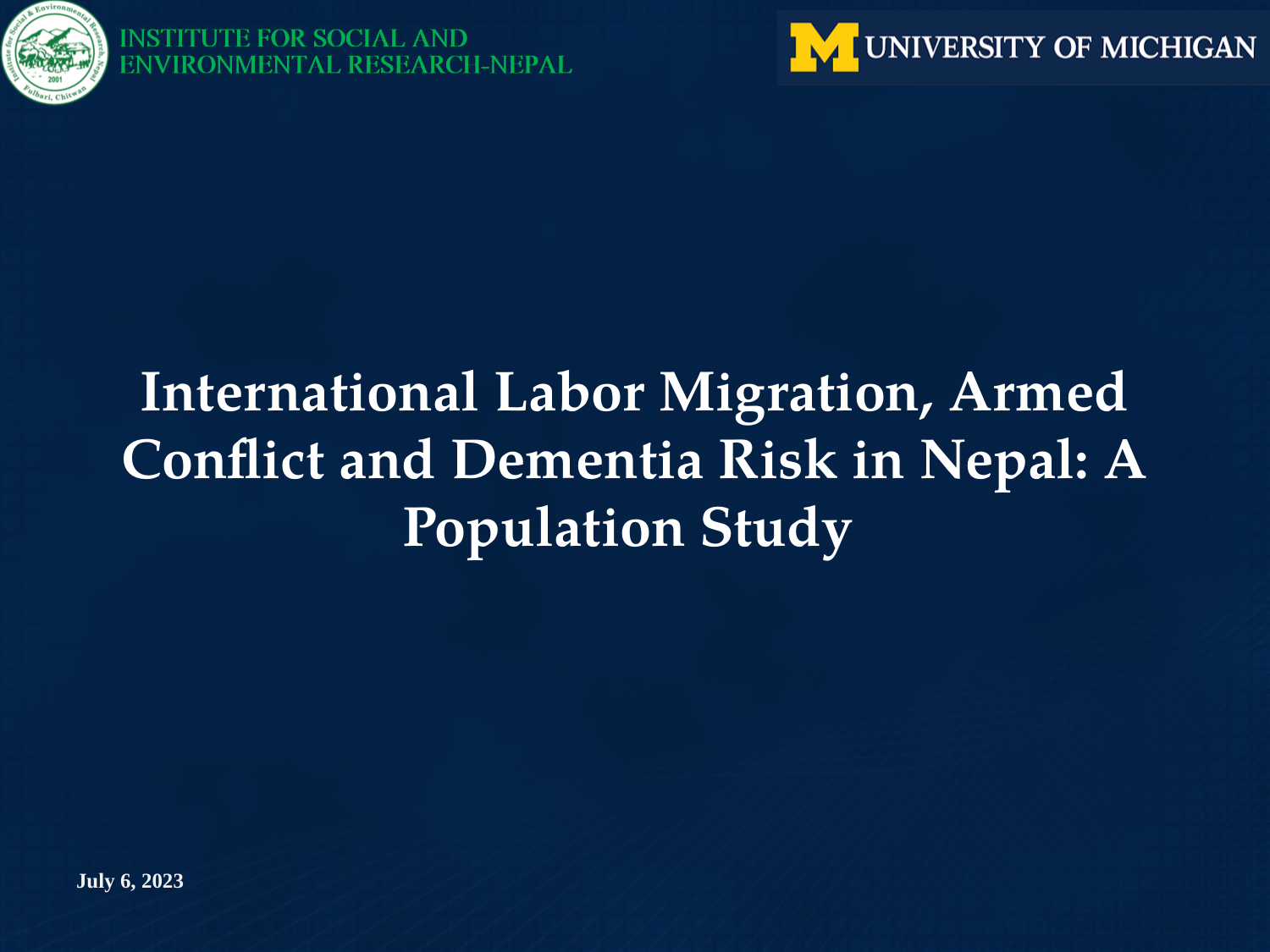

International Labor Migration, Armed Conflict and Dementia Risk in Nepal: A Population Study
July 6, 2023